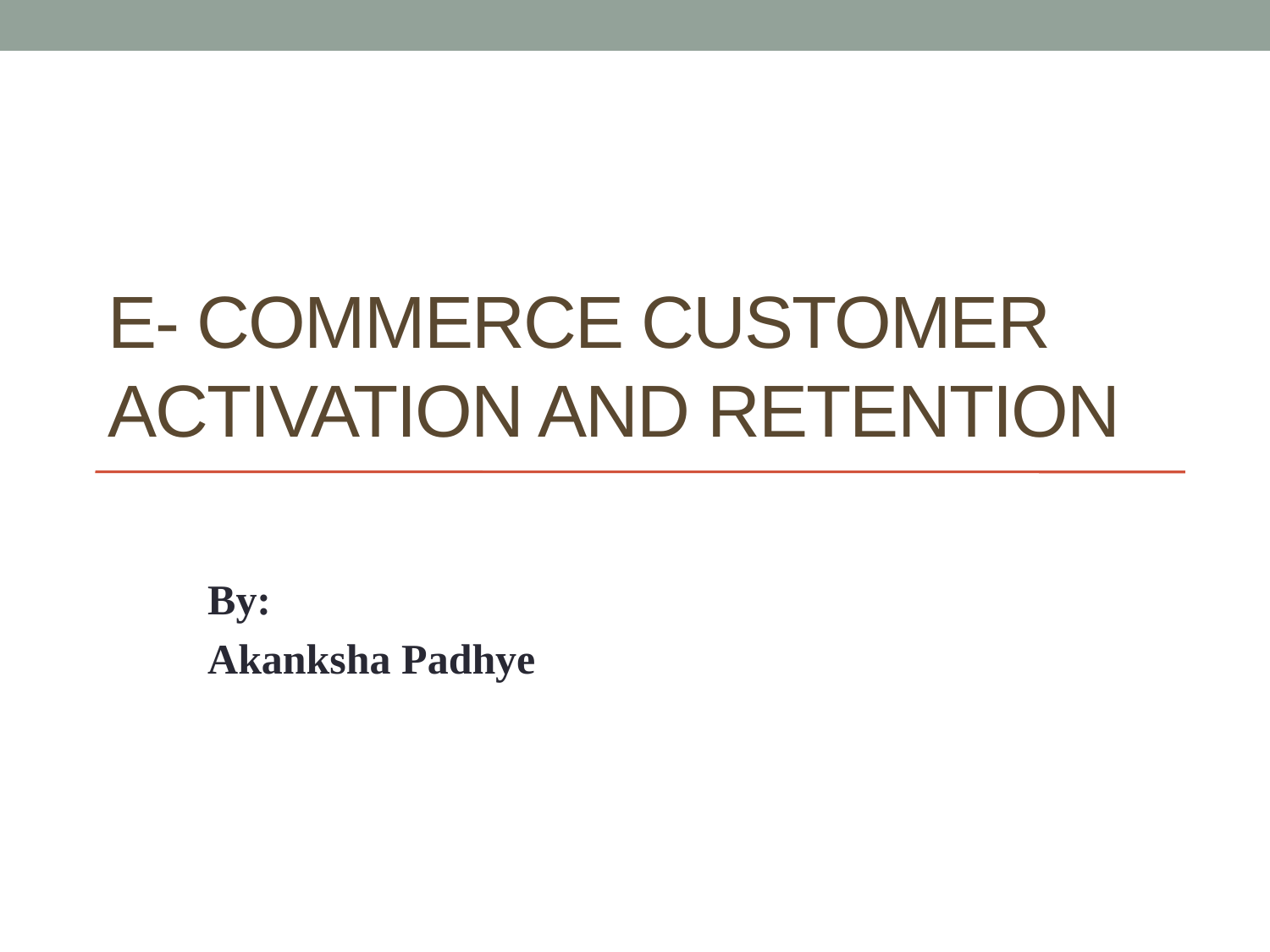

# E- Commerce Customer Activation and Retention
By:
Akanksha Padhye